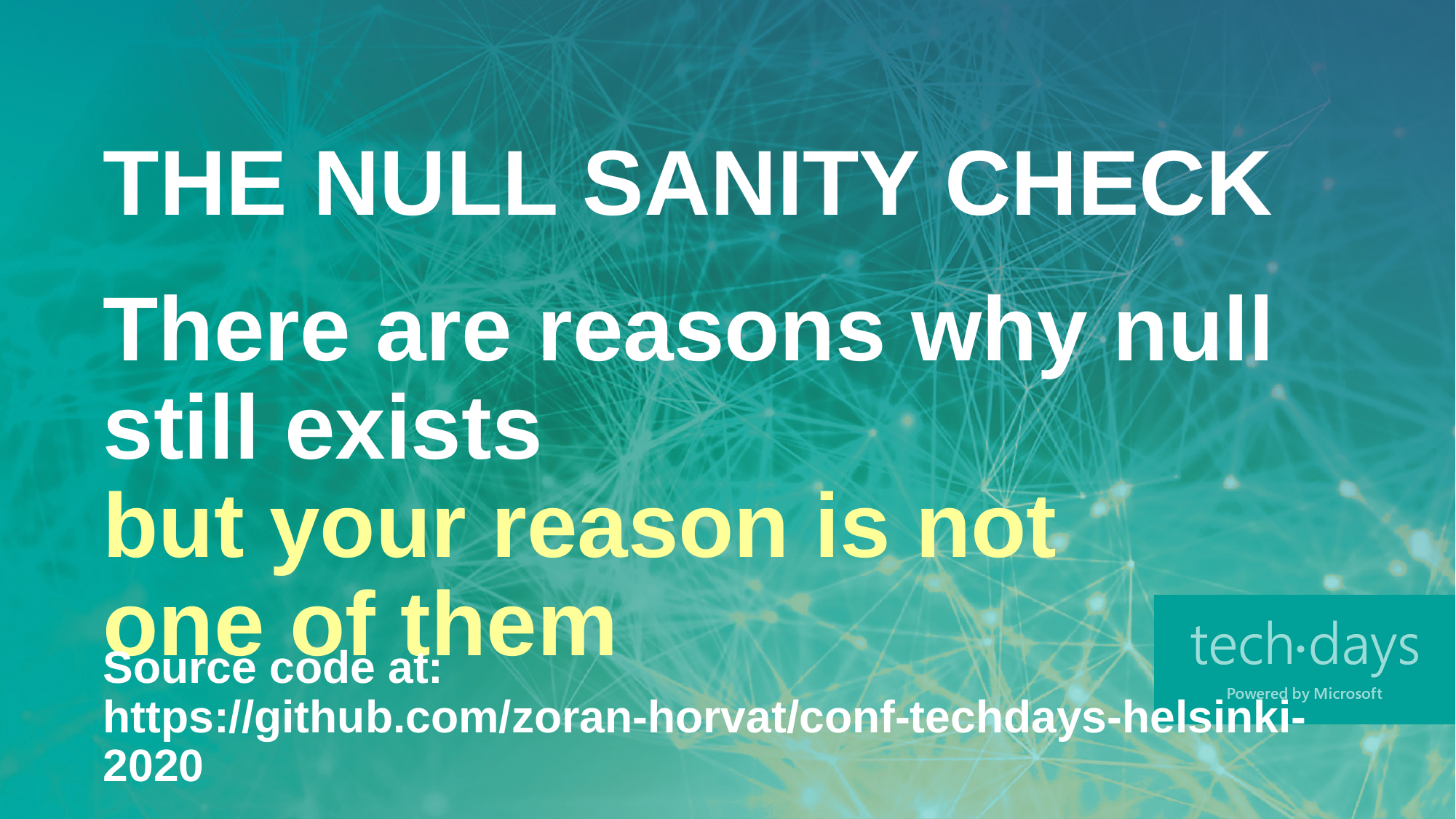

# The Null Sanity Check
There are reasons why null
still exists
but your reason is not
one of them
Source code at:
https://github.com/zoran-horvat/conf-techdays-helsinki-2020